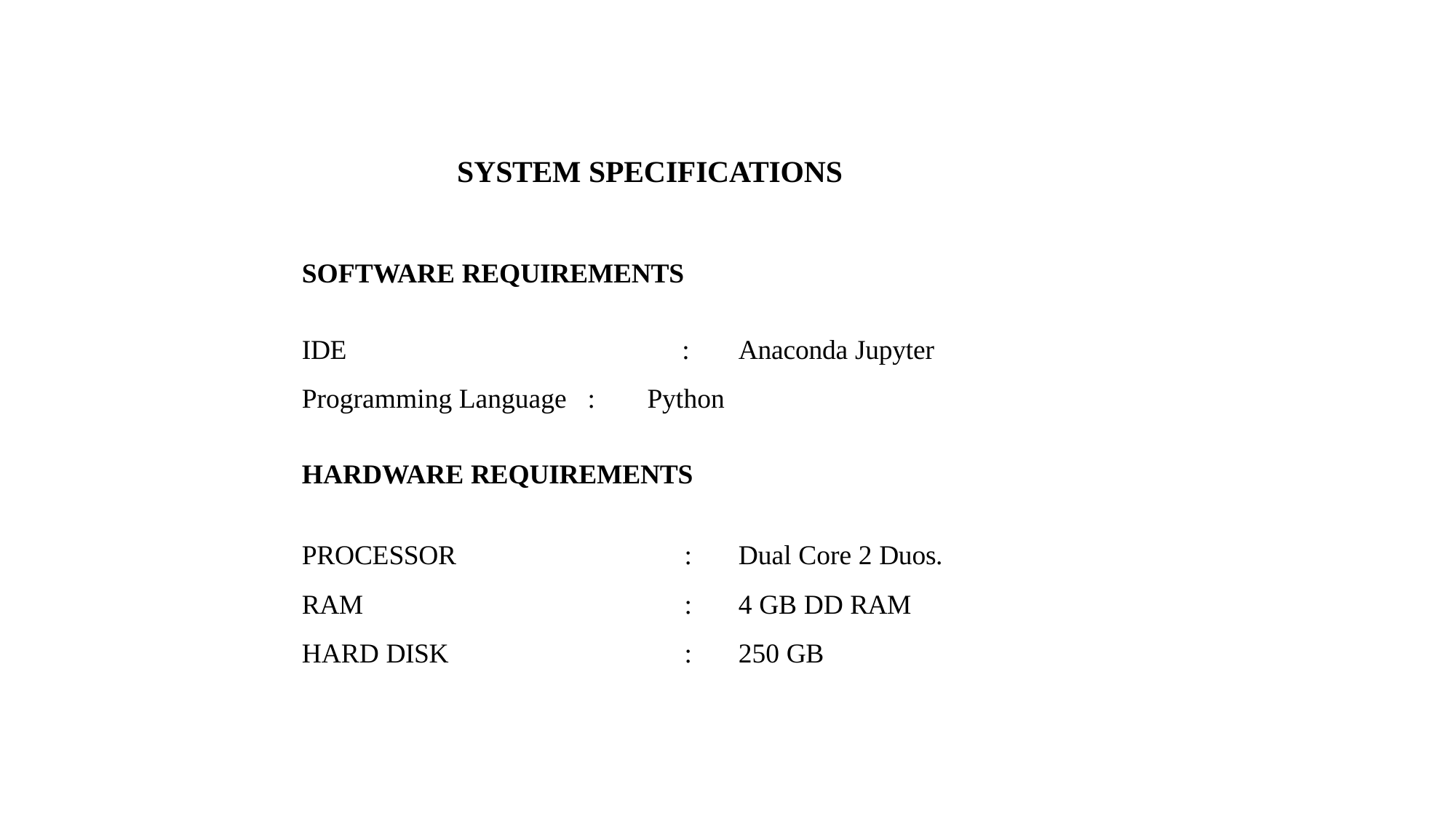

SYSTEM SPECIFICATIONS

SOFTWARE REQUIREMENTS

IDE	              :	Anaconda Jupyter
Programming Language		:	 Python

HARDWARE REQUIREMENTS

PROCESSOR	              :	Dual Core 2 Duos.
RAM	              :	4 GB DD RAM
HARD DISK	              :	250 GB